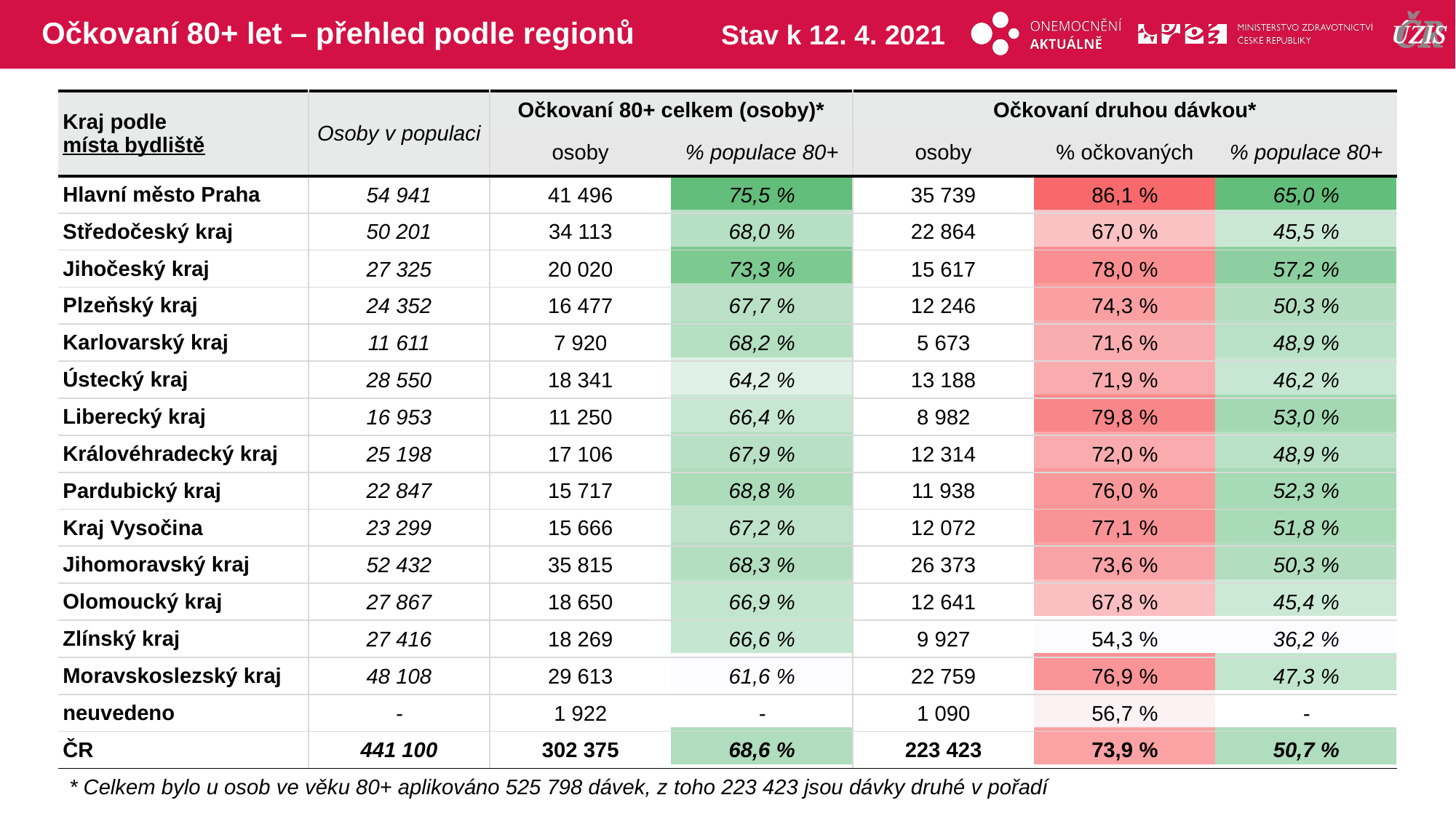

# Očkovaní 80+ let – přehled podle regionů
Stav k 12. 4. 2021
| Kraj podle místa bydliště | Osoby v populaci | Očkovaní 80+ celkem (osoby)\* |  | Očkovaní druhou dávkou\* |  |  |
| --- | --- | --- | --- | --- | --- | --- |
|  |  | osoby | % populace 80+ | osoby | % očkovaných | % populace 80+ |
| Hlavní město Praha | 54 941 | 41 496 | 75,5 % | 35 739 | 86,1 % | 65,0 % |
| Středočeský kraj | 50 201 | 34 113 | 68,0 % | 22 864 | 67,0 % | 45,5 % |
| Jihočeský kraj | 27 325 | 20 020 | 73,3 % | 15 617 | 78,0 % | 57,2 % |
| Plzeňský kraj | 24 352 | 16 477 | 67,7 % | 12 246 | 74,3 % | 50,3 % |
| Karlovarský kraj | 11 611 | 7 920 | 68,2 % | 5 673 | 71,6 % | 48,9 % |
| Ústecký kraj | 28 550 | 18 341 | 64,2 % | 13 188 | 71,9 % | 46,2 % |
| Liberecký kraj | 16 953 | 11 250 | 66,4 % | 8 982 | 79,8 % | 53,0 % |
| Královéhradecký kraj | 25 198 | 17 106 | 67,9 % | 12 314 | 72,0 % | 48,9 % |
| Pardubický kraj | 22 847 | 15 717 | 68,8 % | 11 938 | 76,0 % | 52,3 % |
| Kraj Vysočina | 23 299 | 15 666 | 67,2 % | 12 072 | 77,1 % | 51,8 % |
| Jihomoravský kraj | 52 432 | 35 815 | 68,3 % | 26 373 | 73,6 % | 50,3 % |
| Olomoucký kraj | 27 867 | 18 650 | 66,9 % | 12 641 | 67,8 % | 45,4 % |
| Zlínský kraj | 27 416 | 18 269 | 66,6 % | 9 927 | 54,3 % | 36,2 % |
| Moravskoslezský kraj | 48 108 | 29 613 | 61,6 % | 22 759 | 76,9 % | 47,3 % |
| neuvedeno | - | 1 922 | - | 1 090 | 56,7 % | - |
| ČR | 441 100 | 302 375 | 68,6 % | 223 423 | 73,9 % | 50,7 % |
|  |  |  |  |  |  |
| --- | --- | --- | --- | --- | --- |
|  |  |  |  |  |  |
|  |  |  |  |  |  |
|  |  |  |  |  |  |
|  |  |  |  |  |  |
|  |  |  |  |  |  |
|  |  |  |  |  |  |
|  |  |  |  |  |  |
|  |  |  |  |  |  |
|  |  |  |  |  |  |
|  |  |  |  |  |  |
|  |  |  |  |  |  |
|  |  |  |  |  |  |
|  |  |  |  |  |  |
|  |  |  |  |  |  |
|  |  |  |  |  |  |
* Celkem bylo u osob ve věku 80+ aplikováno 525 798 dávek, z toho 223 423 jsou dávky druhé v pořadí